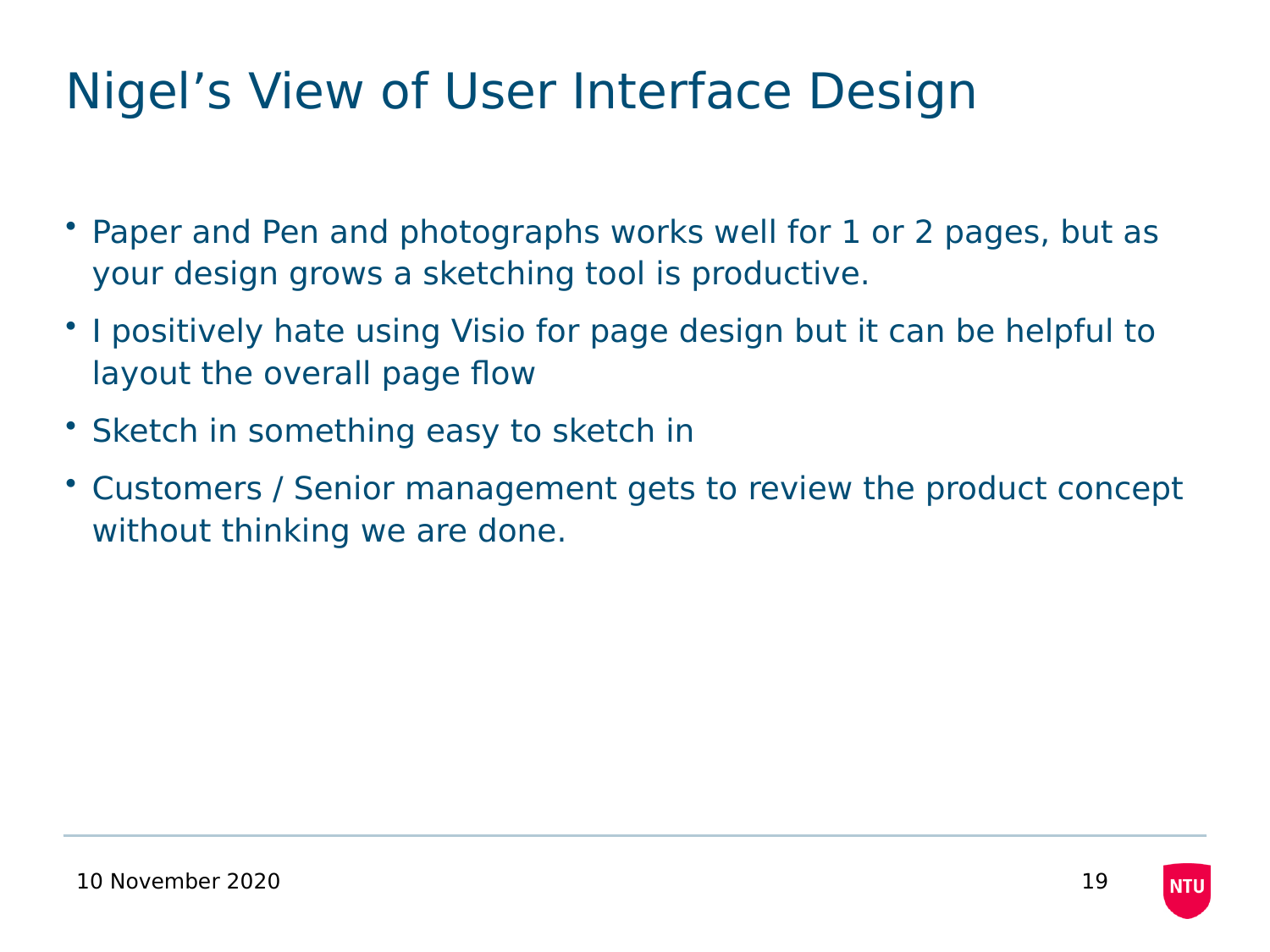

# Nigel’s View of User Interface Design
Paper and Pen and photographs works well for 1 or 2 pages, but as your design grows a sketching tool is productive.
I positively hate using Visio for page design but it can be helpful to layout the overall page flow
Sketch in something easy to sketch in
Customers / Senior management gets to review the product concept without thinking we are done.

10 November 2020
19